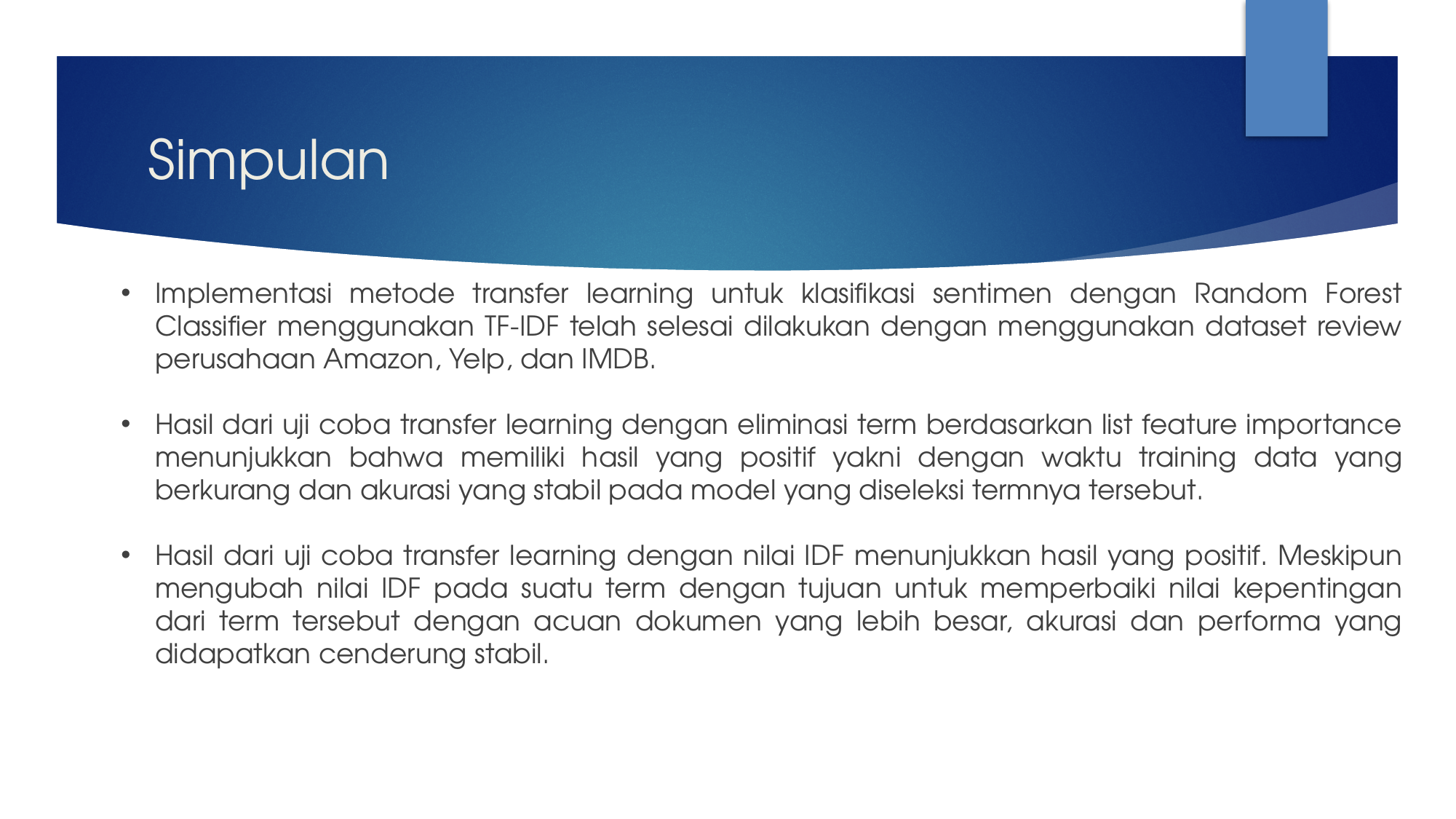

# Simpulan
Implementasi metode transfer learning untuk klasifikasi sentimen dengan Random Forest Classifier menggunakan TF-IDF telah selesai dilakukan dengan menggunakan dataset review perusahaan Amazon, Yelp, dan IMDB.

Hasil dari uji coba transfer learning dengan eliminasi term berdasarkan list feature importance menunjukkan bahwa memiliki hasil yang positif yakni dengan waktu training data yang berkurang dan akurasi yang stabil pada model yang diseleksi termnya tersebut.

Hasil dari uji coba transfer learning dengan nilai IDF menunjukkan hasil yang positif. Meskipun mengubah nilai IDF pada suatu term dengan tujuan untuk memperbaiki nilai kepentingan dari term tersebut dengan acuan dokumen yang lebih besar, akurasi dan performa yang didapatkan cenderung stabil.